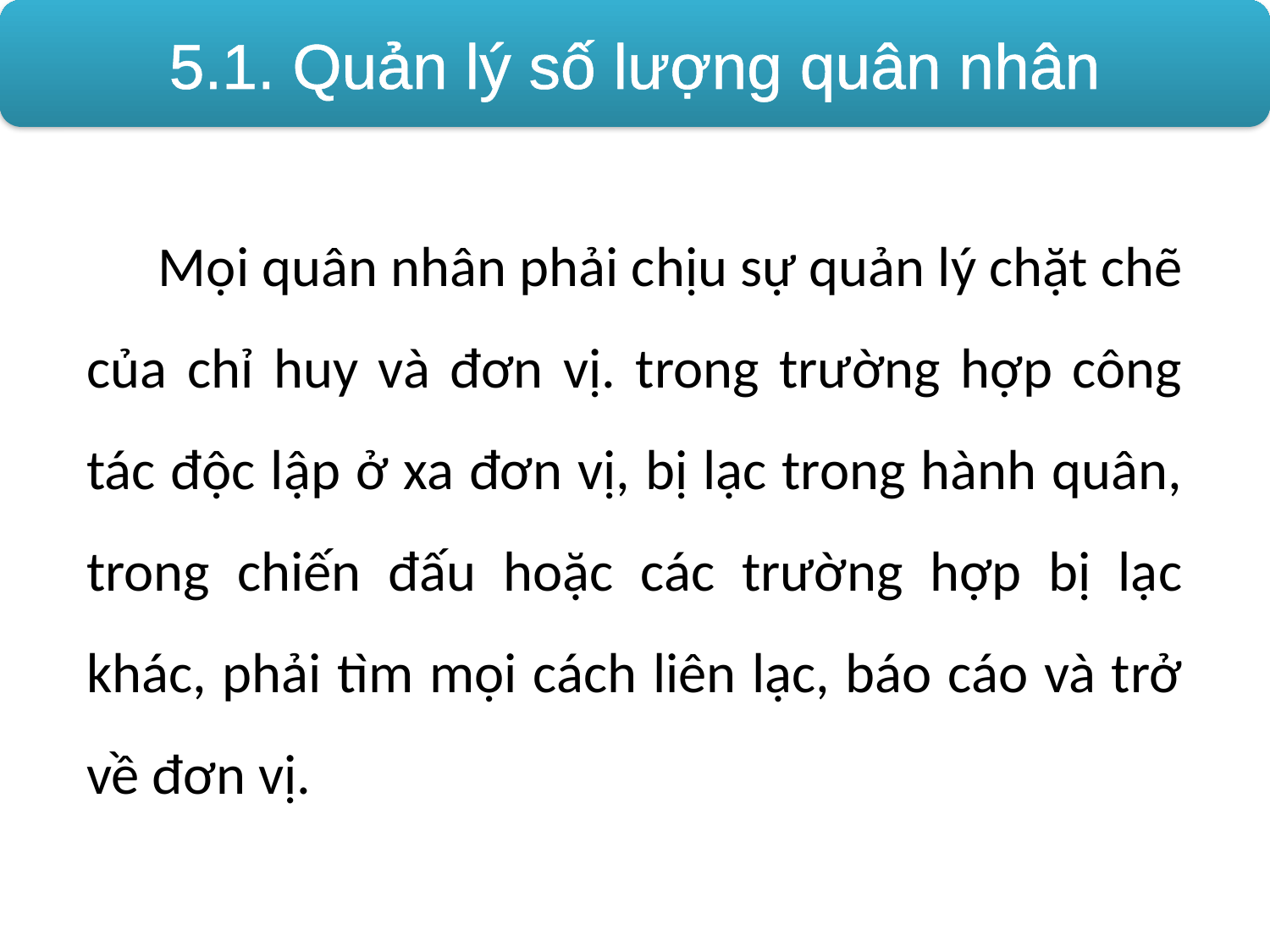

5.1. Quản lý số lượng quân nhân
Mọi quân nhân phải chịu sự quản lý chặt chẽ của chỉ huy và đơn vị. trong trường hợp công tác độc lập ở xa đơn vị, bị lạc trong hành quân, trong chiến đấu hoặc các trường hợp bị lạc khác, phải tìm mọi cách liên lạc, báo cáo và trở về đơn vị.